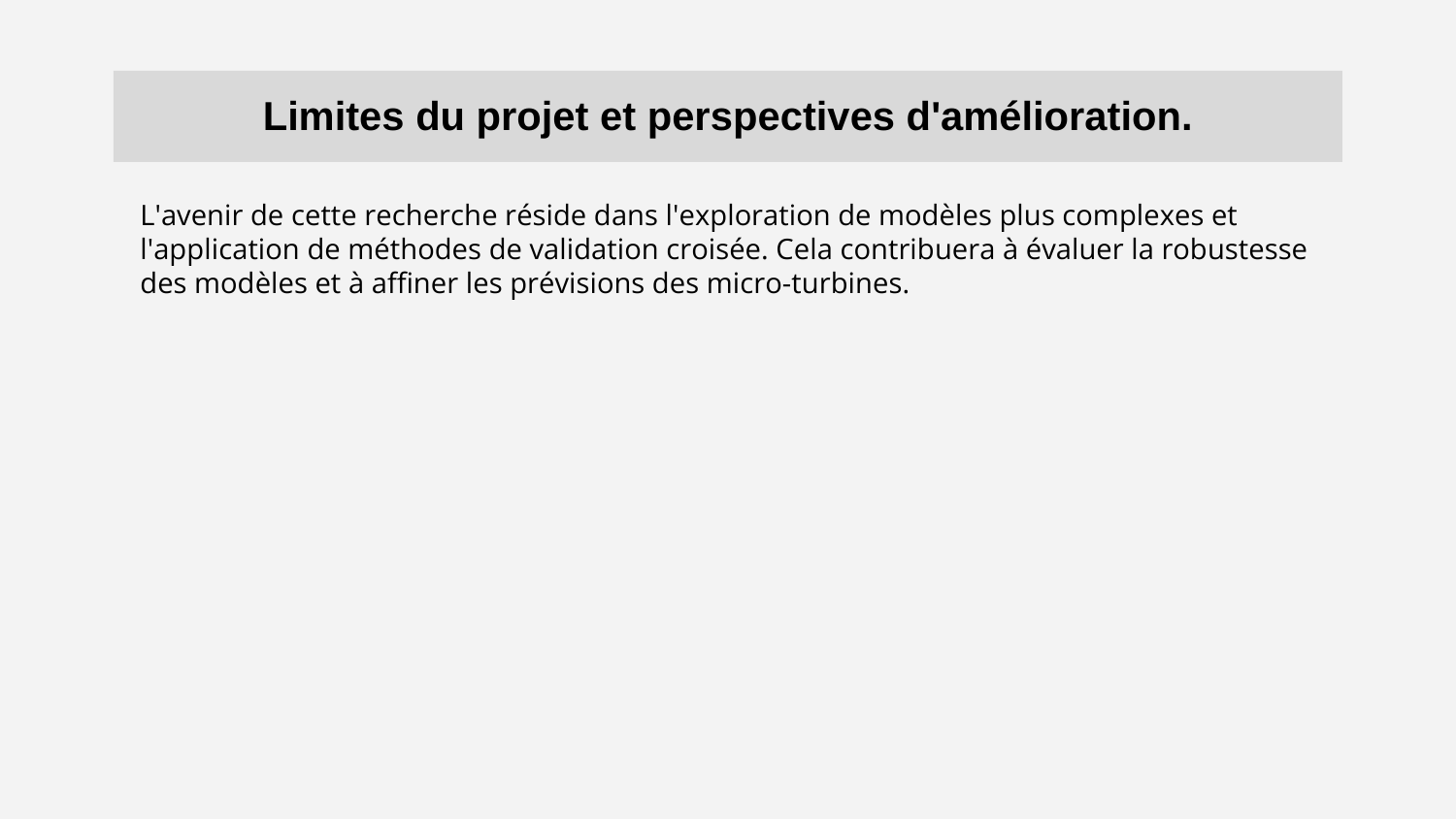

# Limites du projet et perspectives d'amélioration.
L'avenir de cette recherche réside dans l'exploration de modèles plus complexes et l'application de méthodes de validation croisée. Cela contribuera à évaluer la robustesse des modèles et à affiner les prévisions des micro-turbines.